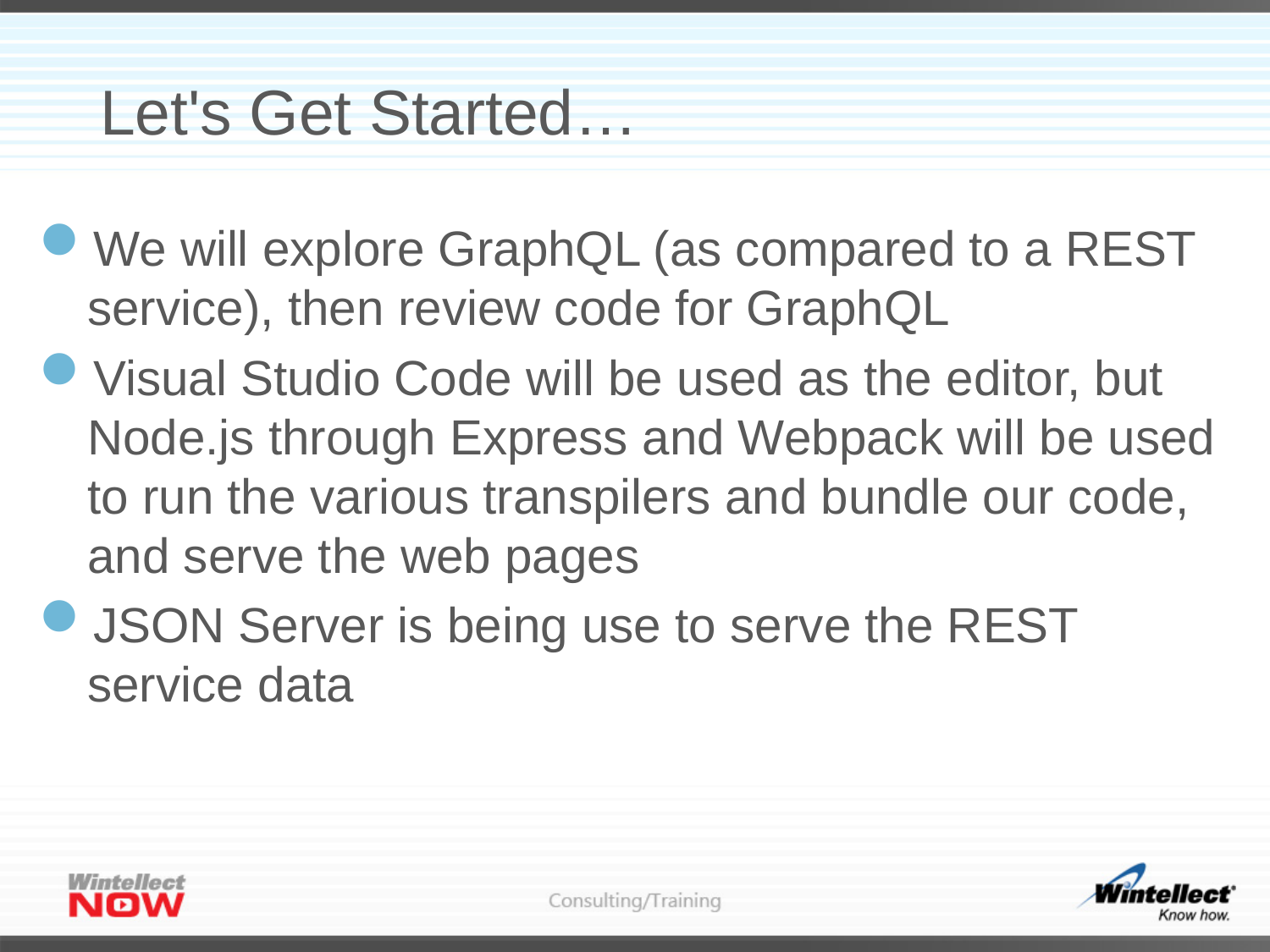

# Let's Get Started…
We will explore GraphQL (as compared to a REST service), then review code for GraphQL
Visual Studio Code will be used as the editor, but Node.js through Express and Webpack will be used to run the various transpilers and bundle our code, and serve the web pages
JSON Server is being use to serve the REST service data